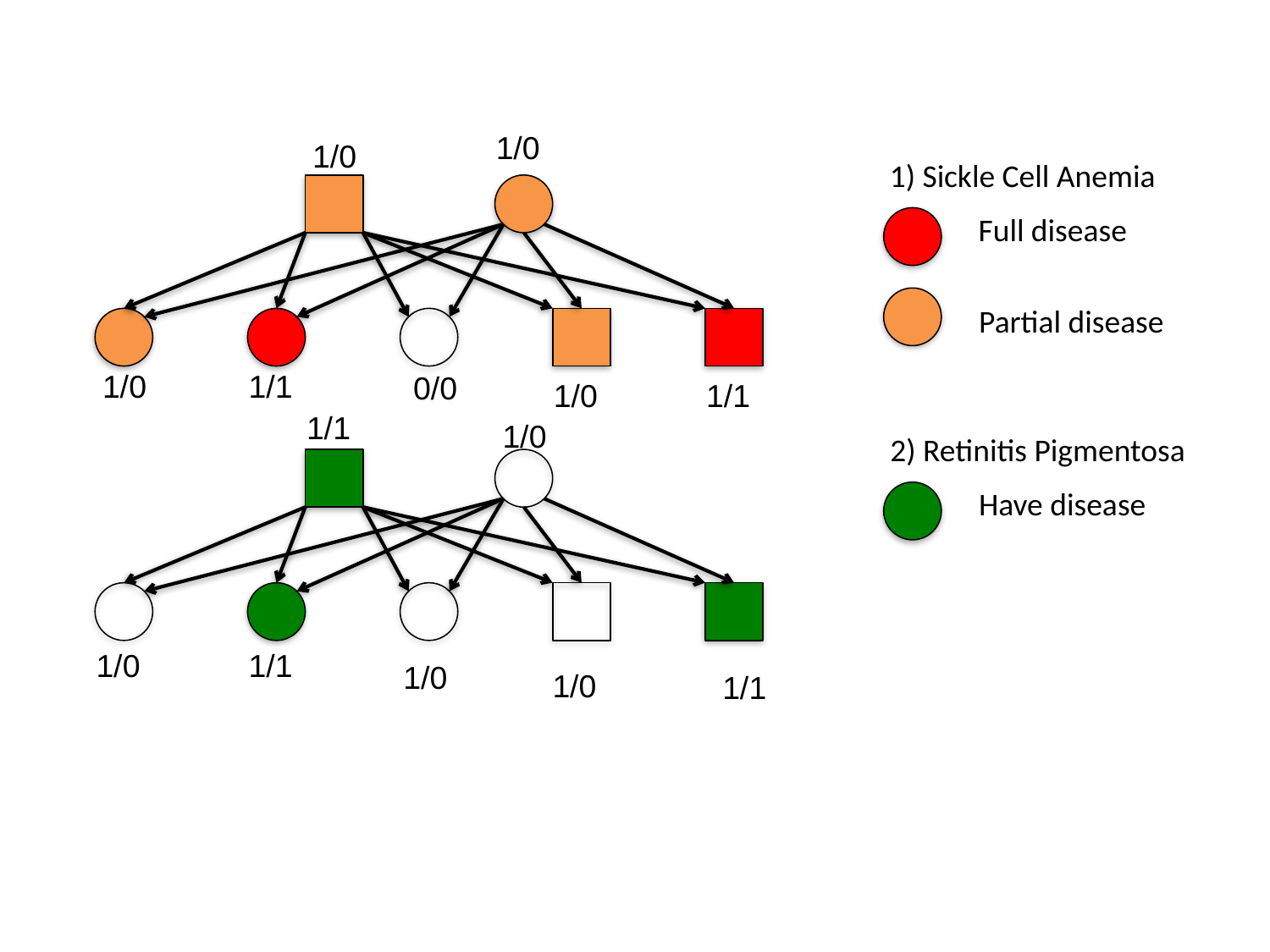

1/0
1/0
1) Sickle Cell Anemia

Full disease

Partial disease
1/0
1/1
0/0
1/0
1/1
1/1
1/0
2) Retinitis Pigmentosa

Have disease

1/0
1/1
1/0
1/0
1/1